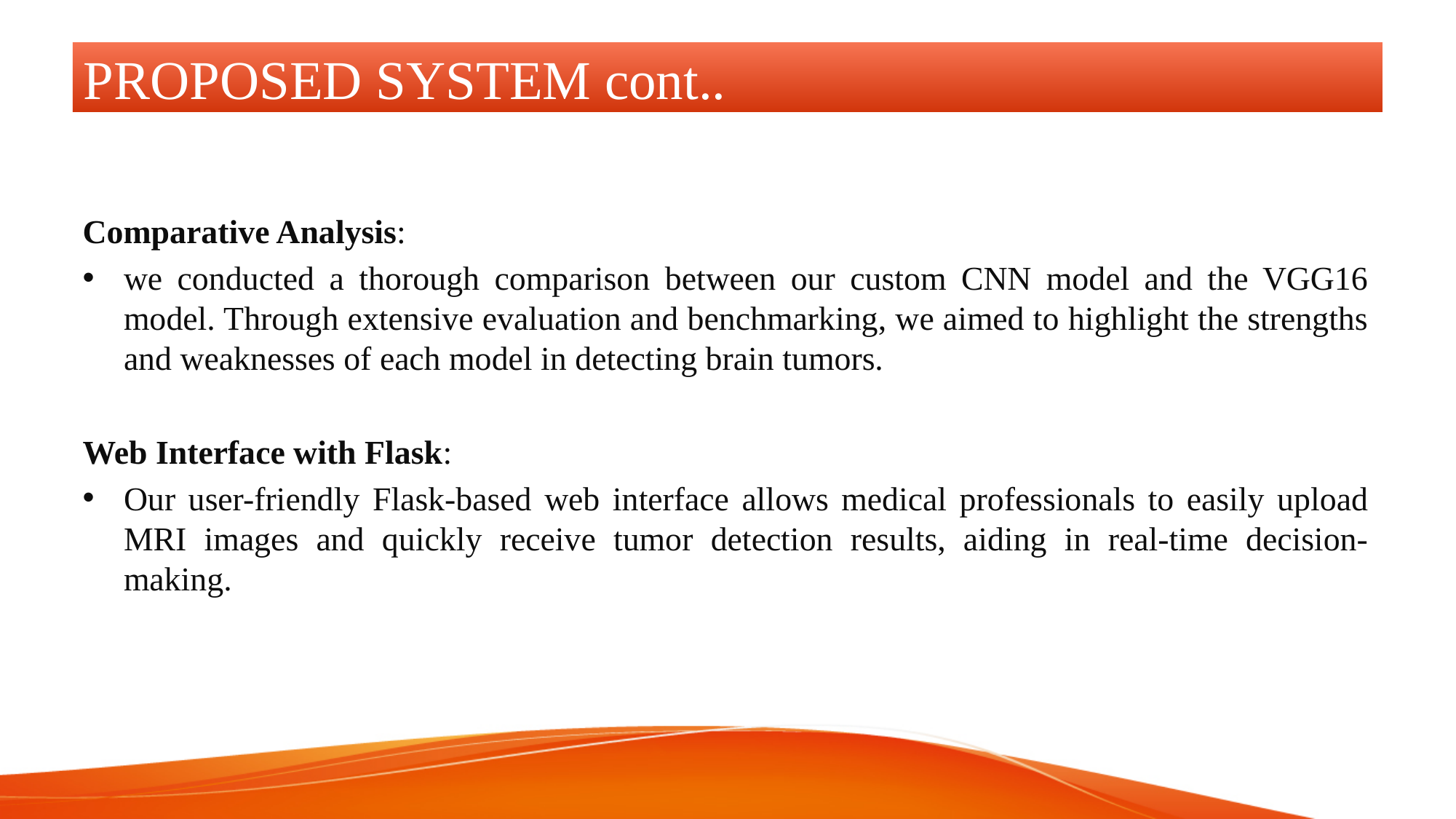

PROPOSED SYSTEM cont..

Comparative Analysis:
we conducted a thorough comparison between our custom CNN model and the VGG16 model. Through extensive evaluation and benchmarking, we aimed to highlight the strengths and weaknesses of each model in detecting brain tumors.

Web Interface with Flask:
Our user-friendly Flask-based web interface allows medical professionals to easily upload MRI images and quickly receive tumor detection results, aiding in real-time decision-making.